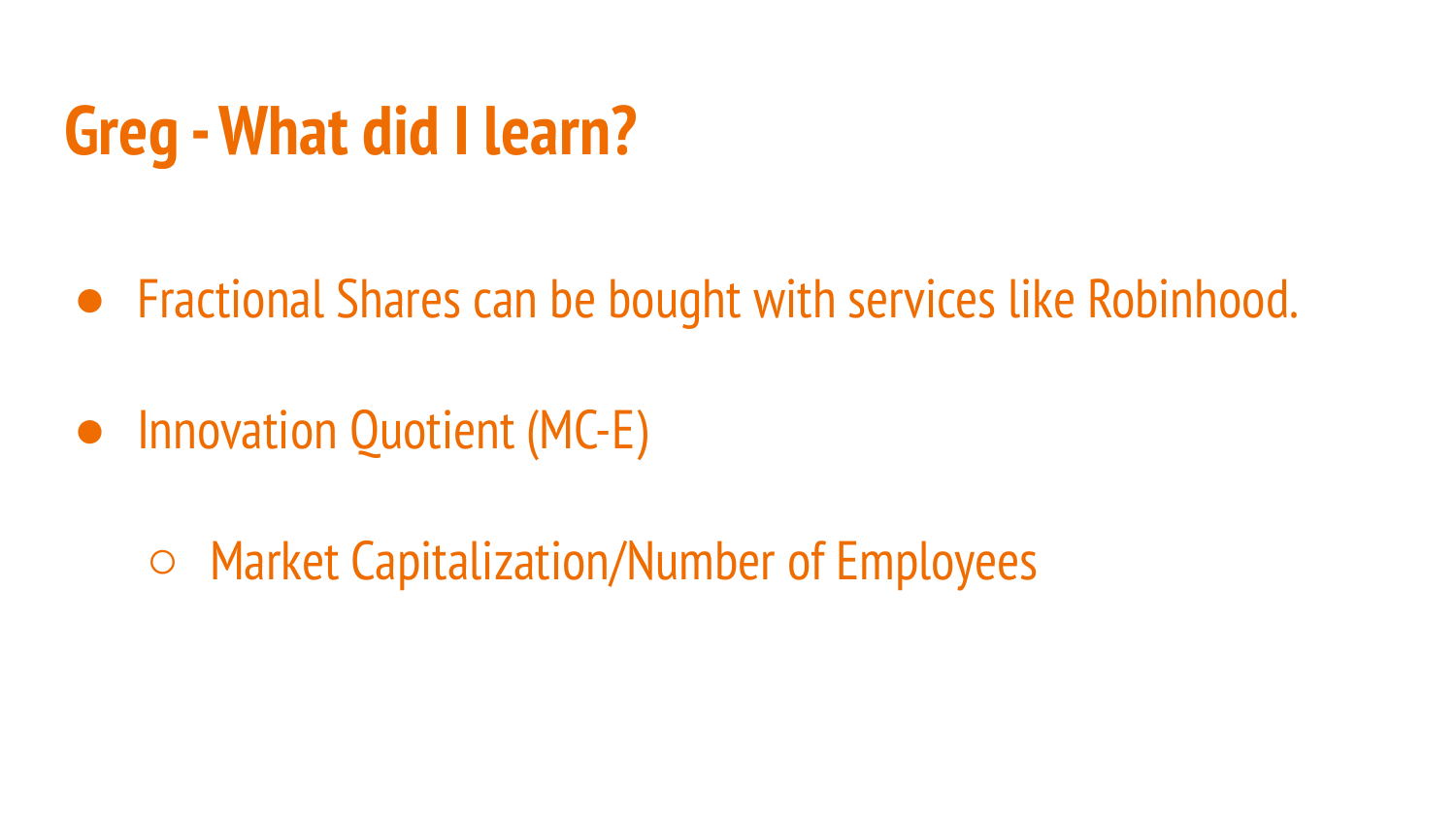

# Greg - What did I learn?

Fractional Shares can be bought with services like Robinhood.
Innovation Quotient (MC-E)
Market Capitalization/Number of Employees